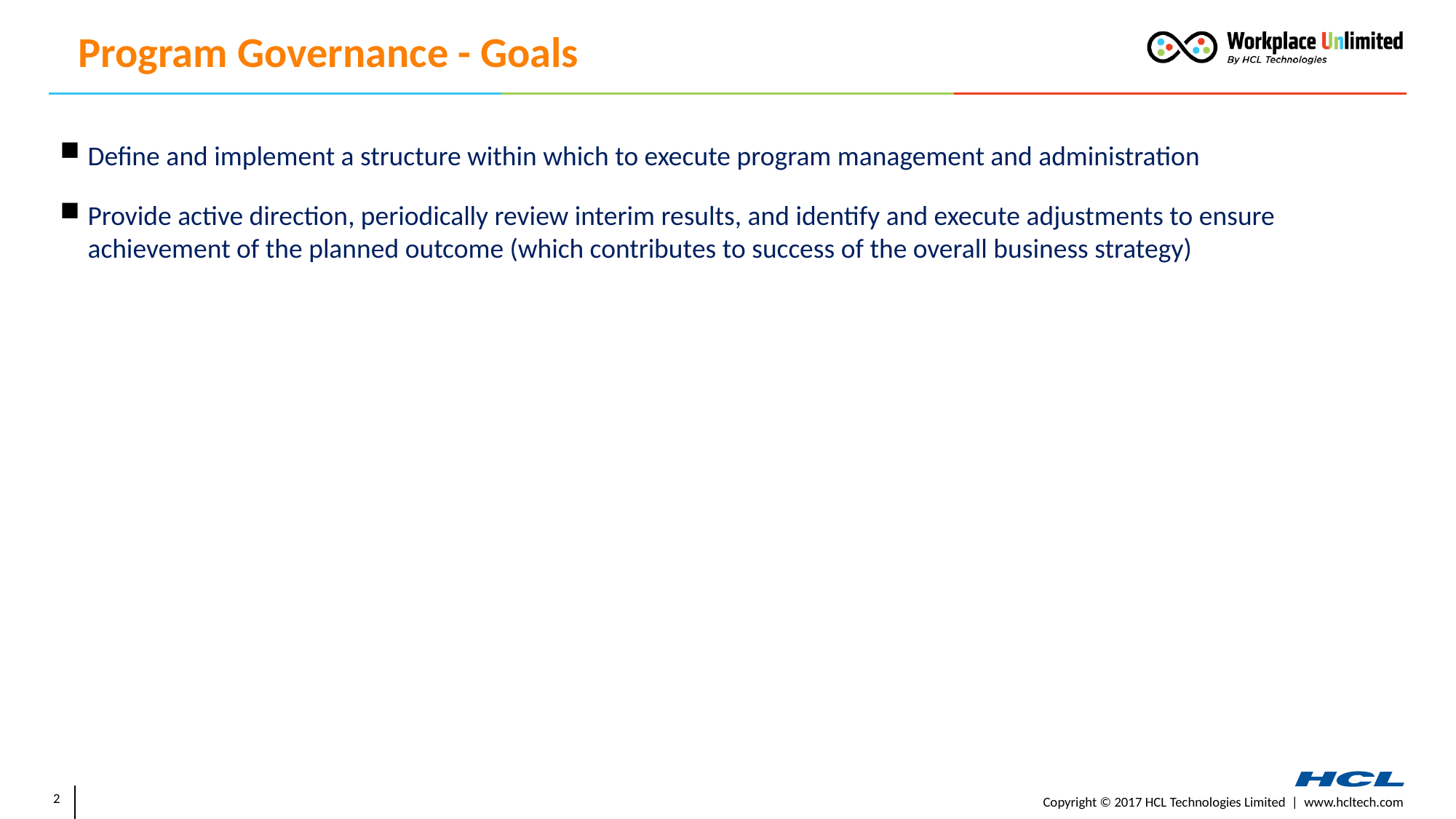

# Program Governance - Goals
Define and implement a structure within which to execute program management and administration
Provide active direction, periodically review interim results, and identify and execute adjustments to ensure achievement of the planned outcome (which contributes to success of the overall business strategy)